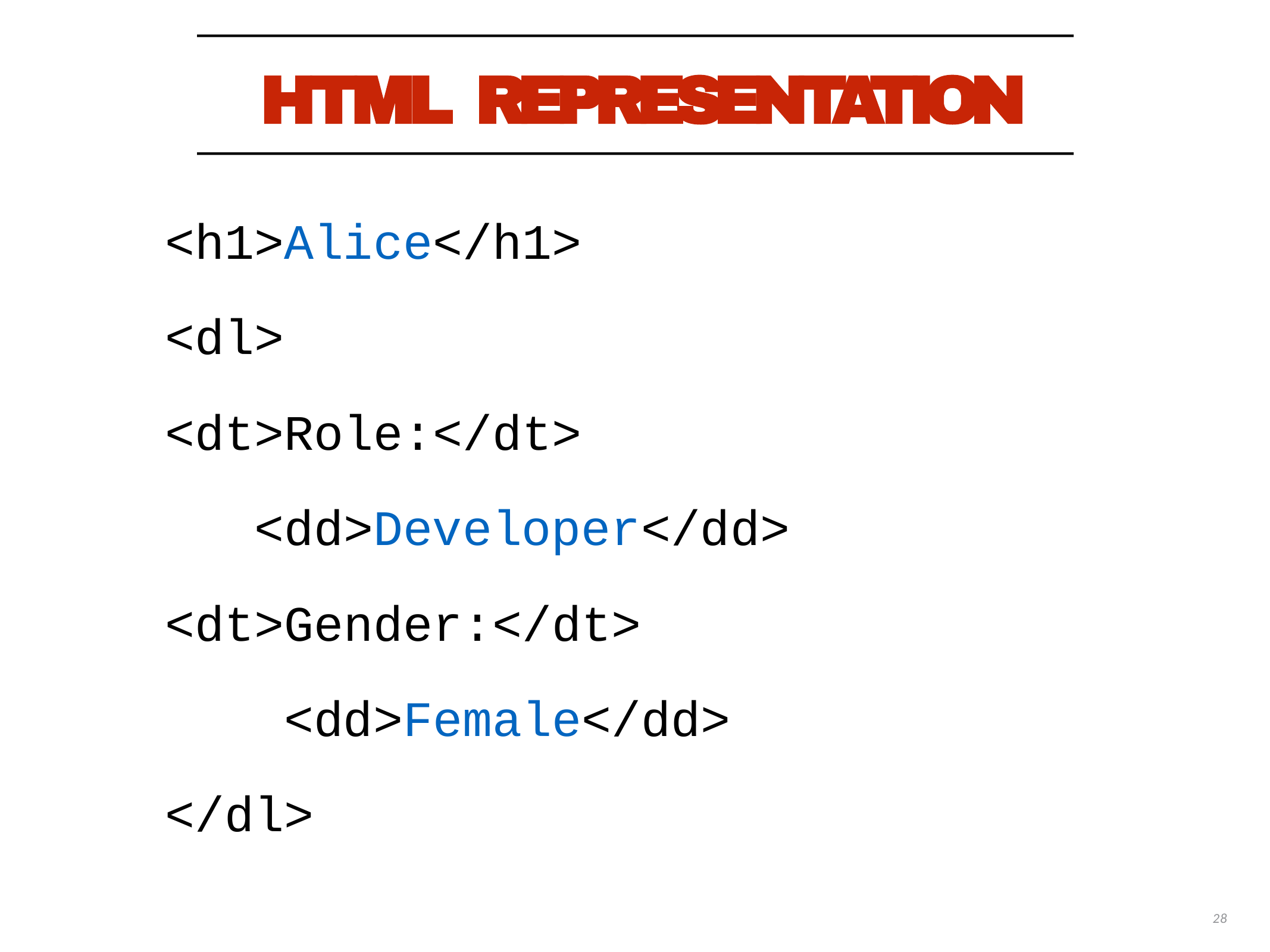

# HTML REPRESENTATION
<h1>Alice</h1>
<dl>
<dt>Role:</dt>
<dd>Developer</dd>
<dt>Gender:</dt>
<dd>Female</dd>
</dl>
28